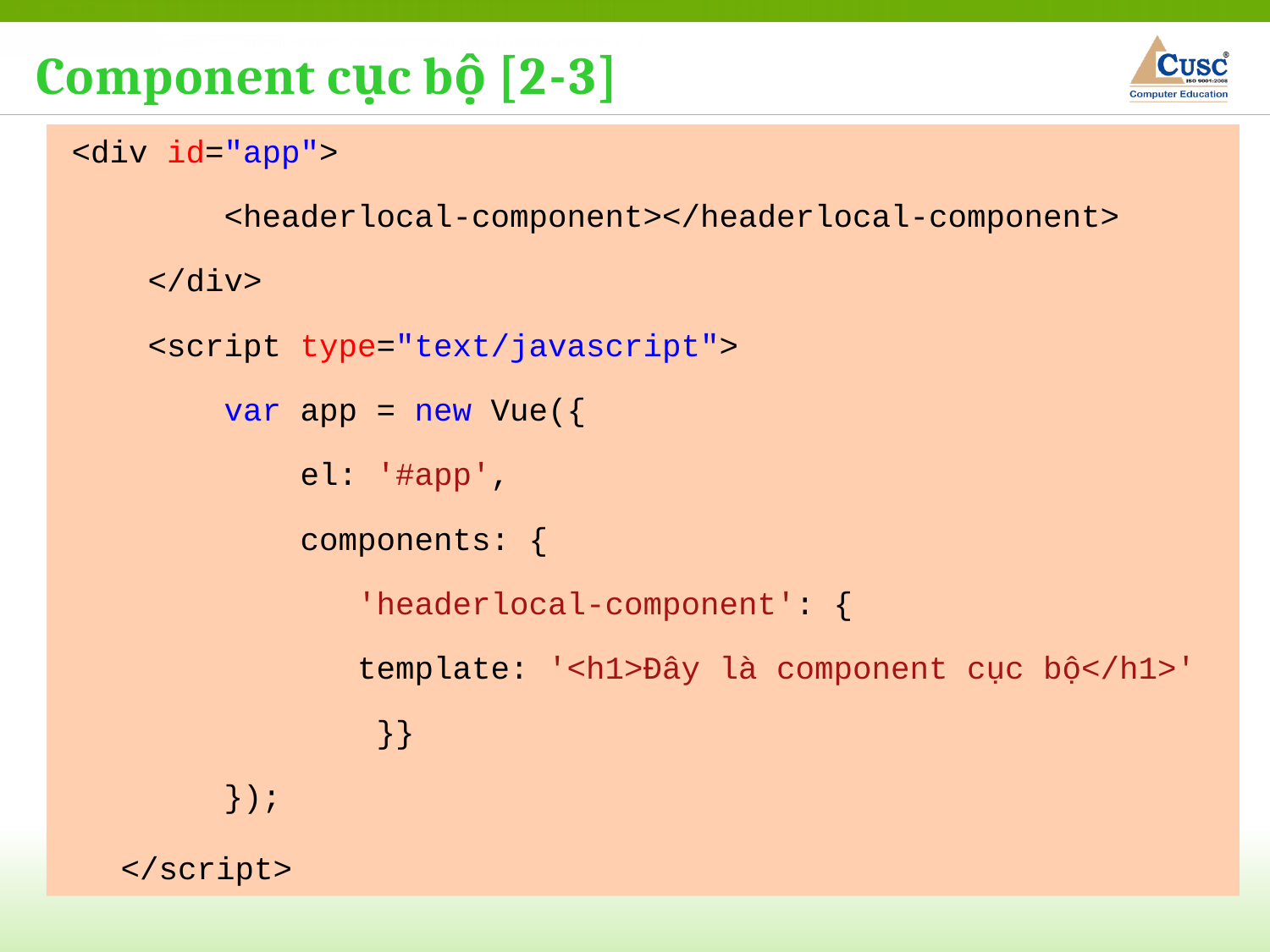

Component cục bộ [2-3]
<div id="app">
        <headerlocal-component></headerlocal-component>
    </div>
    <script type="text/javascript">
        var app = new Vue({
            el: '#app',
            components: {
               'headerlocal-component': {
               template: '<h1>Đây là component cục bộ</h1>'
                }}
        });
    </script>